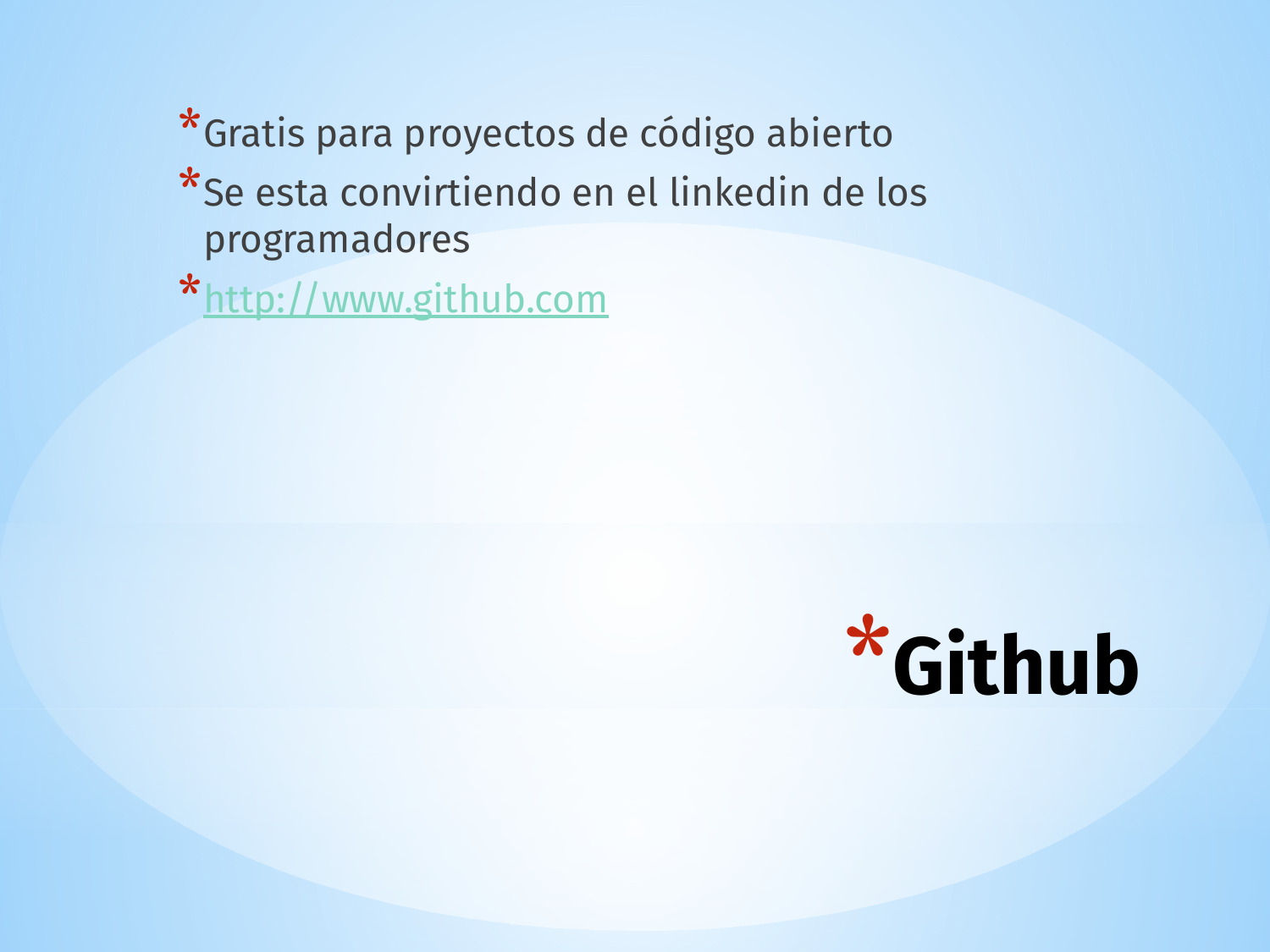

Gratis para proyectos de código abierto
Se esta convirtiendo en el linkedin de los programadores
http://www.github.com
# Github